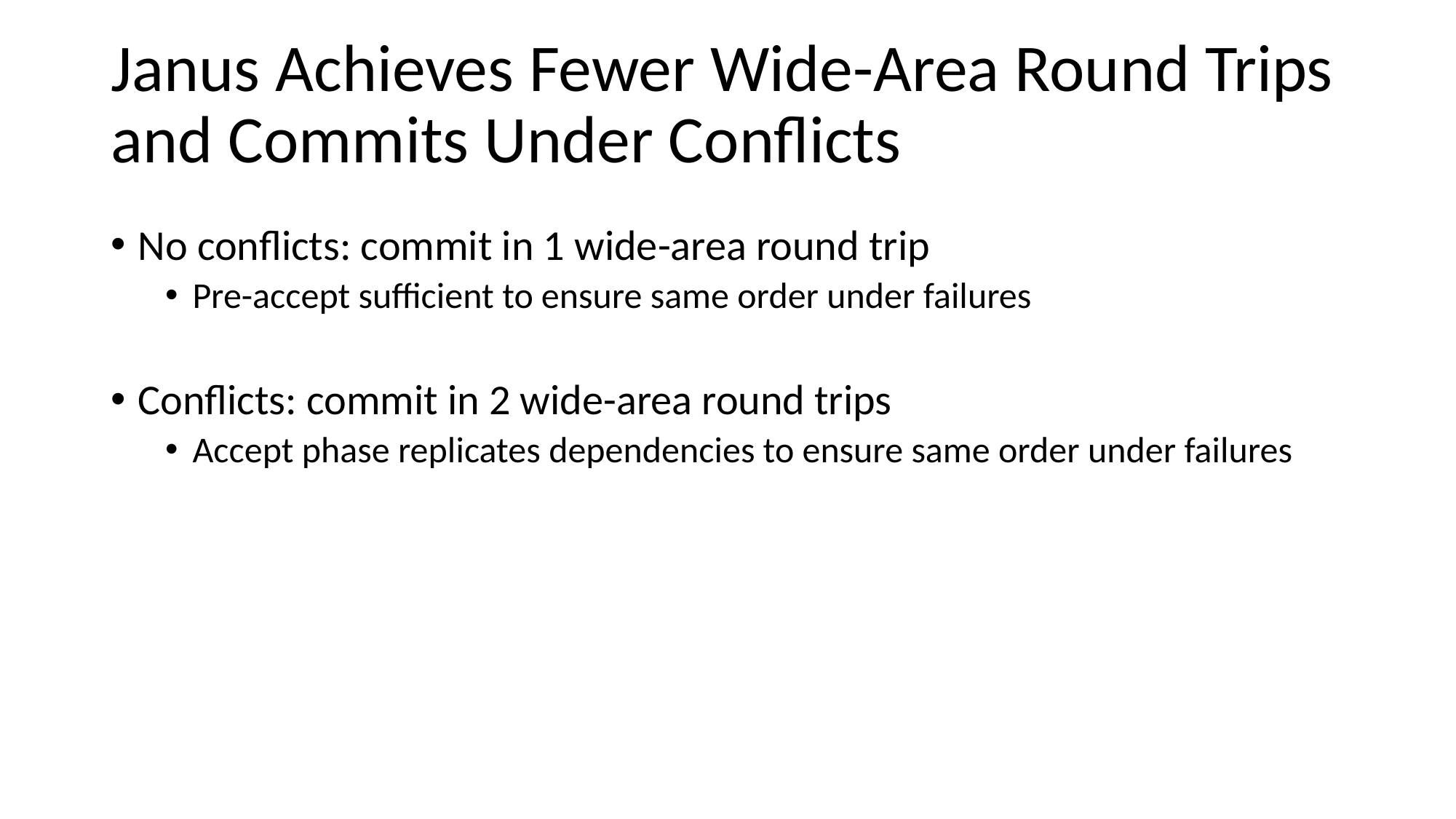

# Janus Achieves Fewer Wide-Area Round Trips and Commits Under Conflicts
No conflicts: commit in 1 wide-area round trip
Pre-accept sufficient to ensure same order under failures

Conflicts: commit in 2 wide-area round trips
Accept phase replicates dependencies to ensure same order under failures